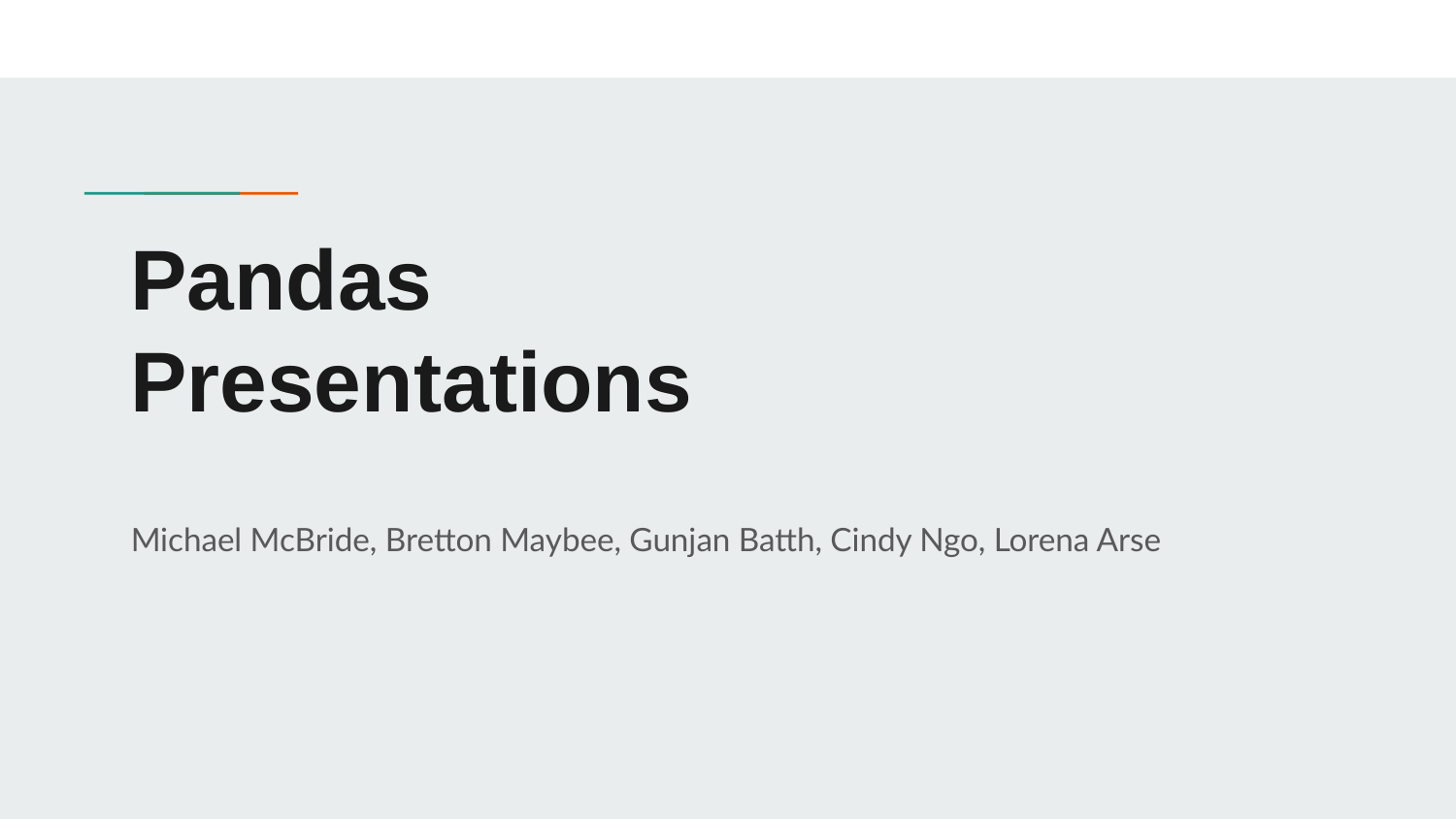

# Pandas
Presentations
Michael McBride, Bretton Maybee, Gunjan Batth, Cindy Ngo, Lorena Arse